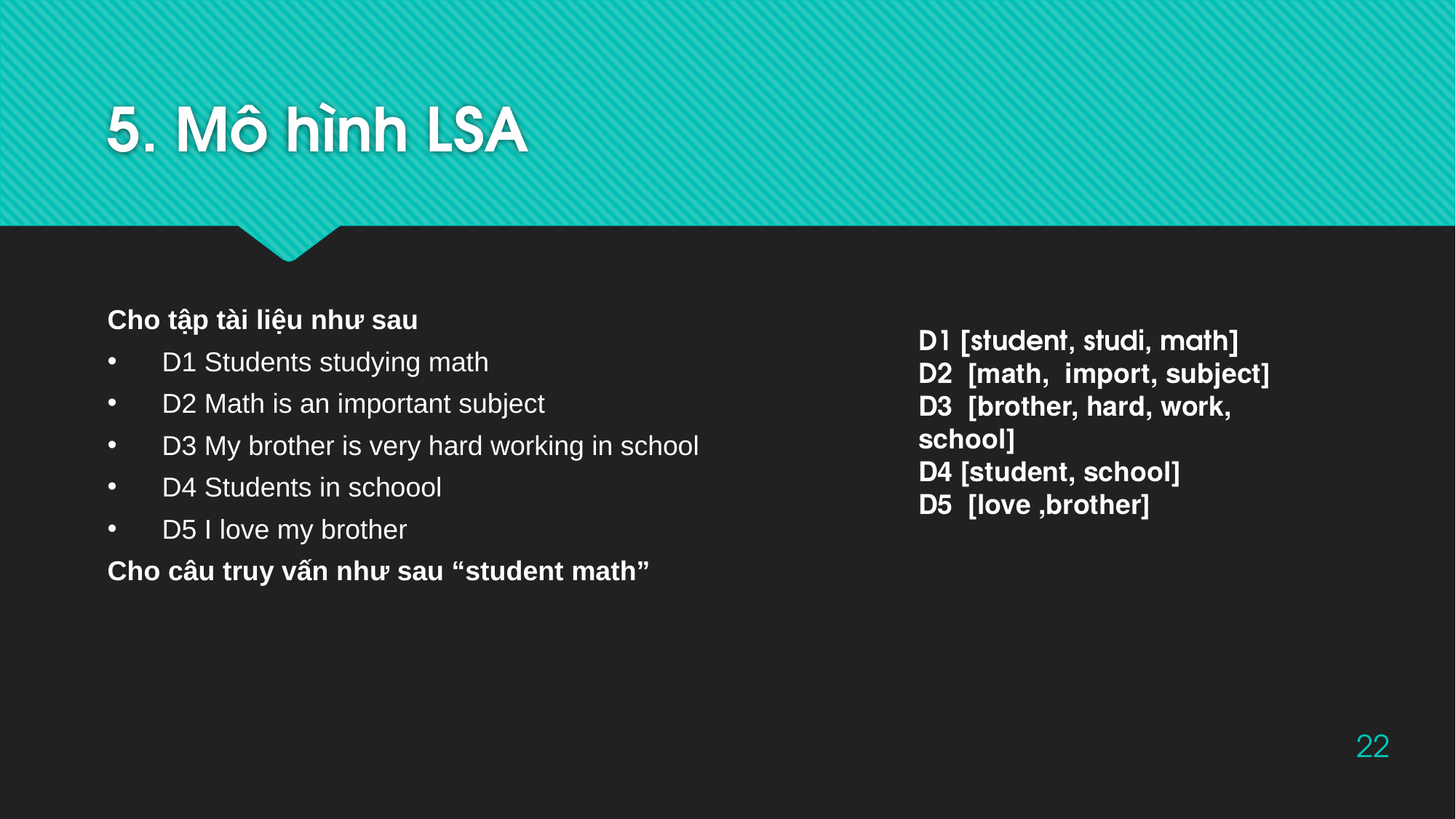

# 5. Mô hình LSA
Cho tập tài liệu như sau
D1 Students studying math
D2 Math is an important subject
D3 My brother is very hard working in school
D4 Students in schoool
D5 I love my brother
Cho câu truy vấn như sau “student math”

D1 [student, studi, math]
D2  [math,  import, subject]
D3  [brother, hard, work,  school]
D4 [student, school]
D5  [love ,brother]

22